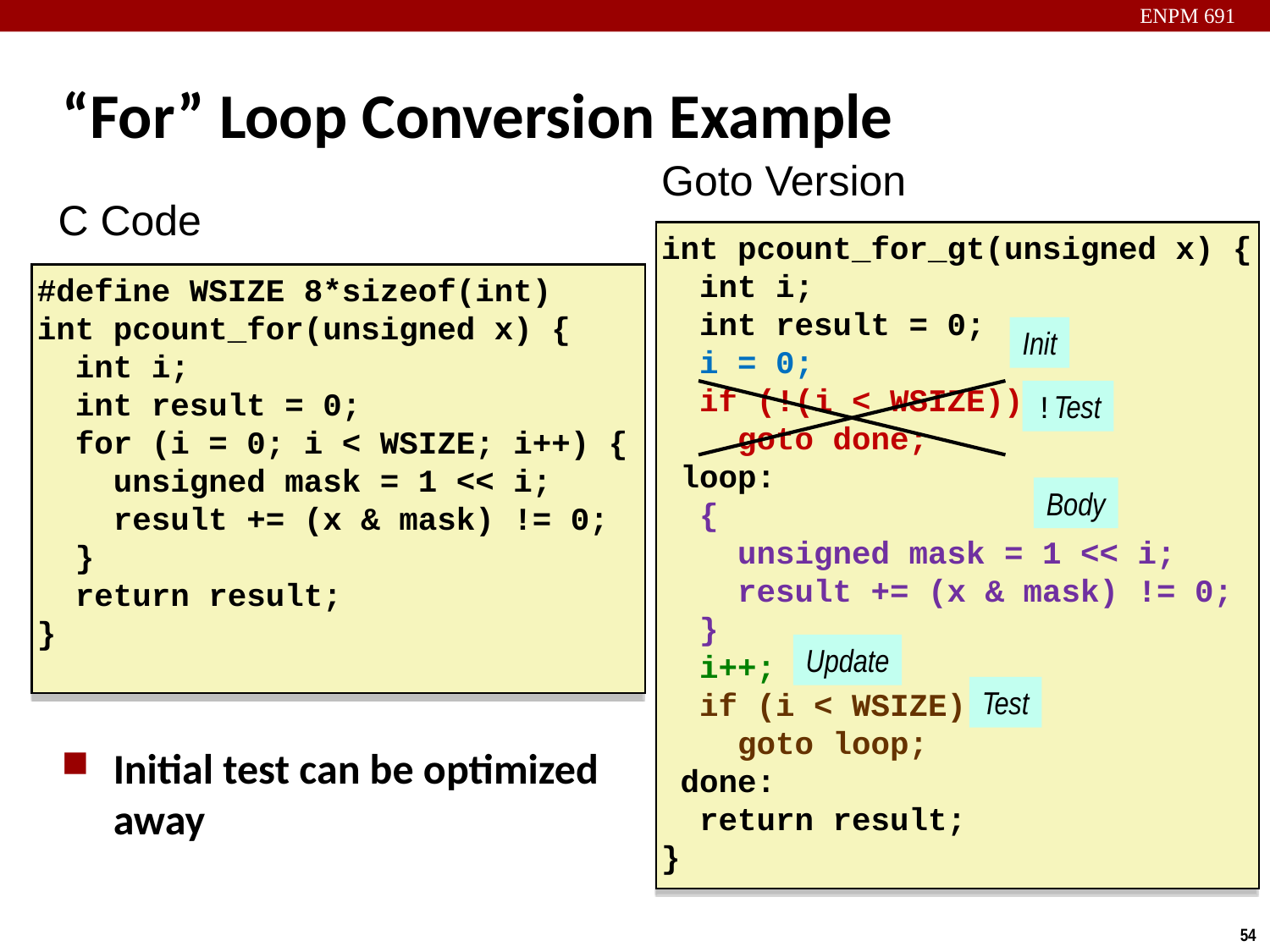

# “For” Loop Conversion Example
Goto Version
C Code
int pcount_for_gt(unsigned x) {
  int i;
  int result = 0;
  i = 0;
  if (!(i < WSIZE))
    goto done;
 loop:
  {
    unsigned mask = 1 << i;
    result += (x & mask) != 0;
  }
  i++;
  if (i < WSIZE)
    goto loop;
 done:
  return result;
}
#define WSIZE 8*sizeof(int)
int pcount_for(unsigned x) {
  int i;
  int result = 0;
  for (i = 0; i < WSIZE; i++) {
    unsigned mask = 1 << i;
    result += (x & mask) != 0;
  }
  return result;
}
Init
!Test
Body
Update
Test
Initial test can be optimized away